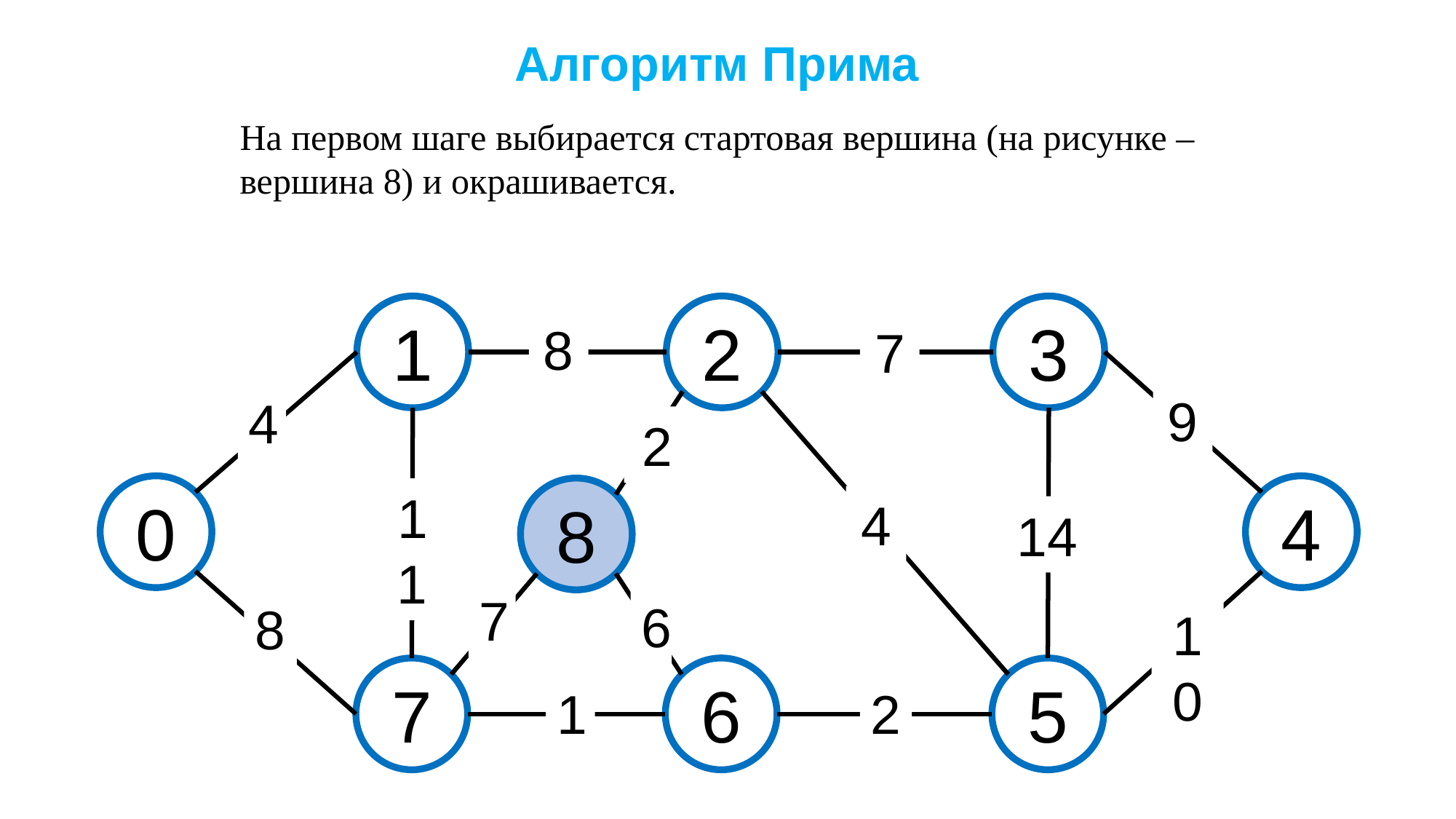

Алгоритм Прима
На первом шаге выбирается стартовая вершина (на рисунке – вершина 8) и окрашивается.
1
2
3
8
7
9
4
2
0
4
8
11
4
14
7
6
8
10
7
6
5
1
2